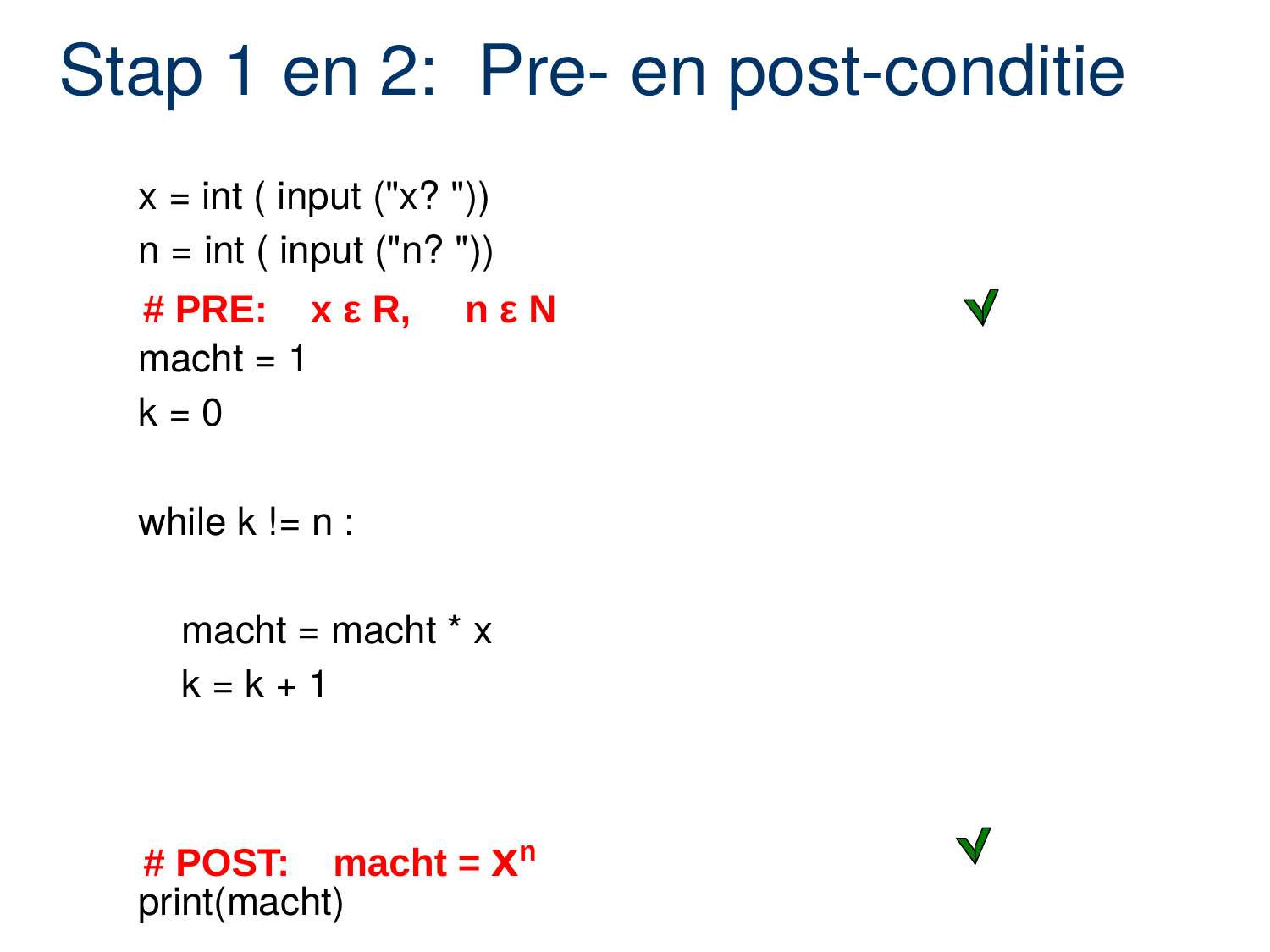

# Stap 1 en 2:  Pre- en post-conditie
x = int ( input ("x? "))
n = int ( input ("n? "))

macht = 1
k = 0

while k != n :

    macht = macht * x
    k = k + 1

print(macht)

# PRE:    x ε R,     n ε N

# POST:    macht = xn